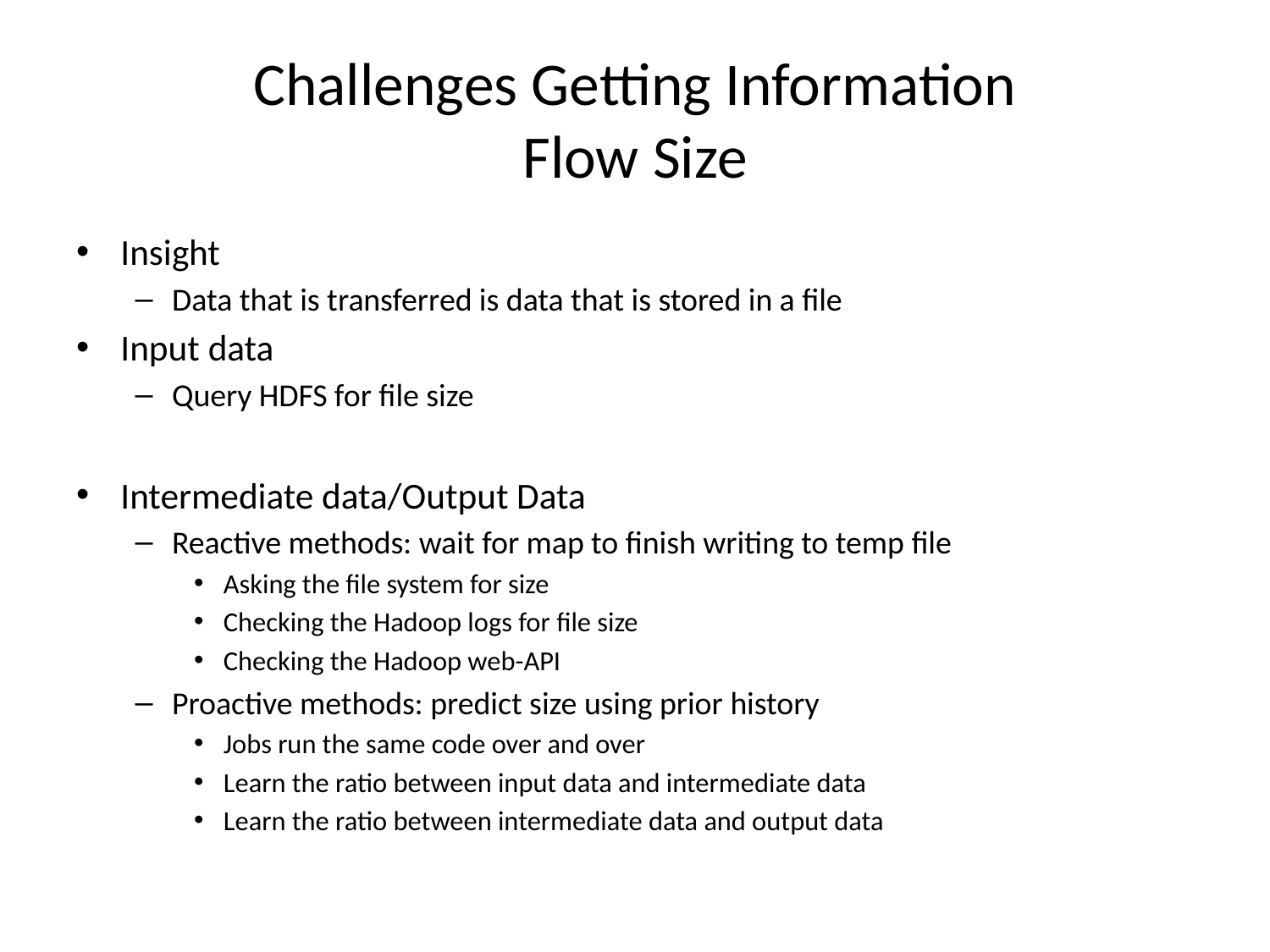

# Challenges Getting Information Flow Size
Insight
Data that is transferred is data that is stored in a file
Input data
Query HDFS for file size

Intermediate data/Output Data
Reactive methods: wait for map to finish writing to temp file
Asking the file system for size
Checking the Hadoop logs for file size
Checking the Hadoop web-API
Proactive methods: predict size using prior history
Jobs run the same code over and over
Learn the ratio between input data and intermediate data
Learn the ratio between intermediate data and output data